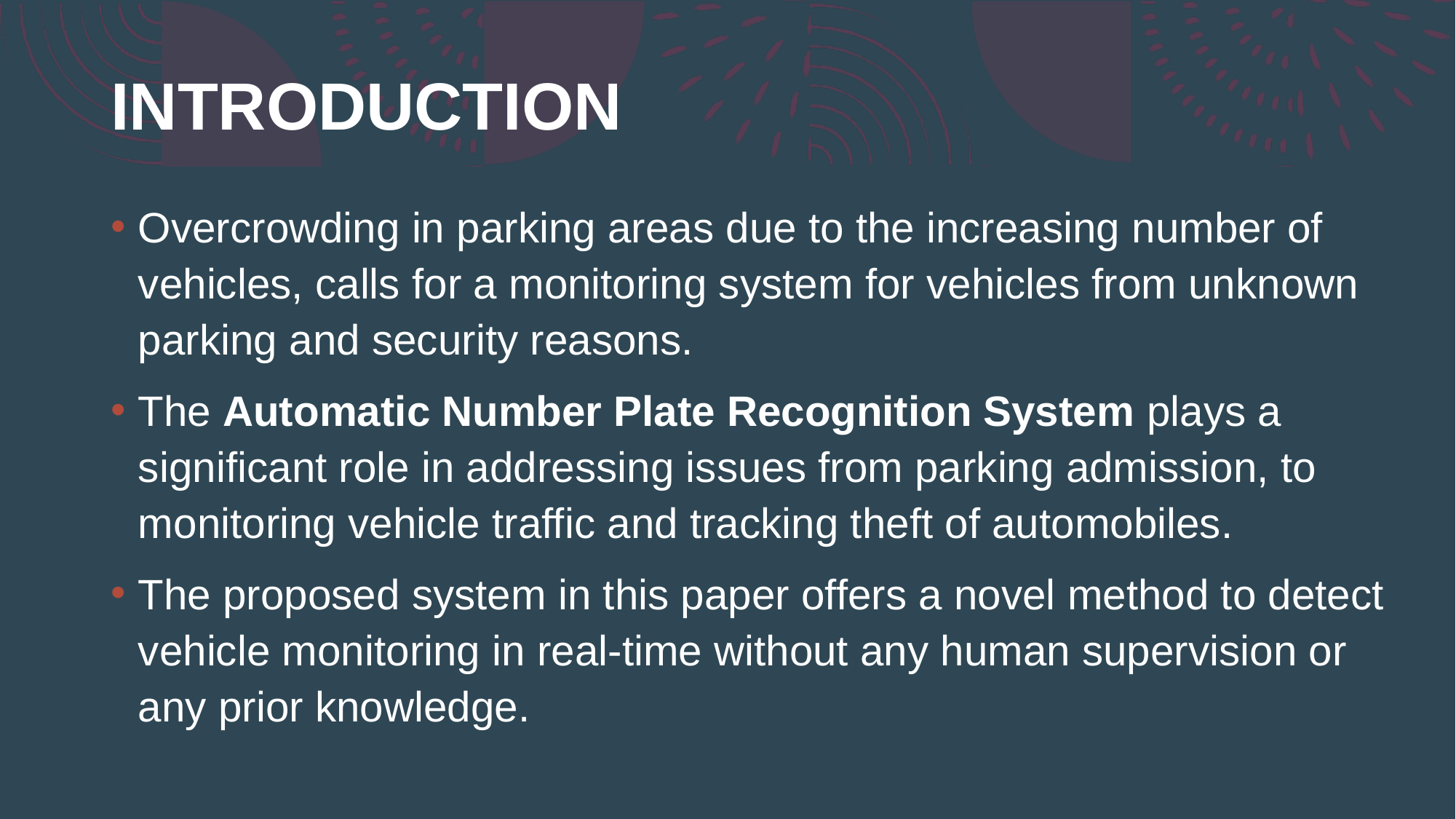

# INTRODUCTION
Overcrowding in parking areas due to the increasing number of vehicles, calls for a monitoring system for vehicles from unknown parking and security reasons.
The Automatic Number Plate Recognition System plays a significant role in addressing issues from parking admission, to monitoring vehicle traffic and tracking theft of automobiles.
The proposed system in this paper offers a novel method to detect vehicle monitoring in real-time without any human supervision or any prior knowledge.